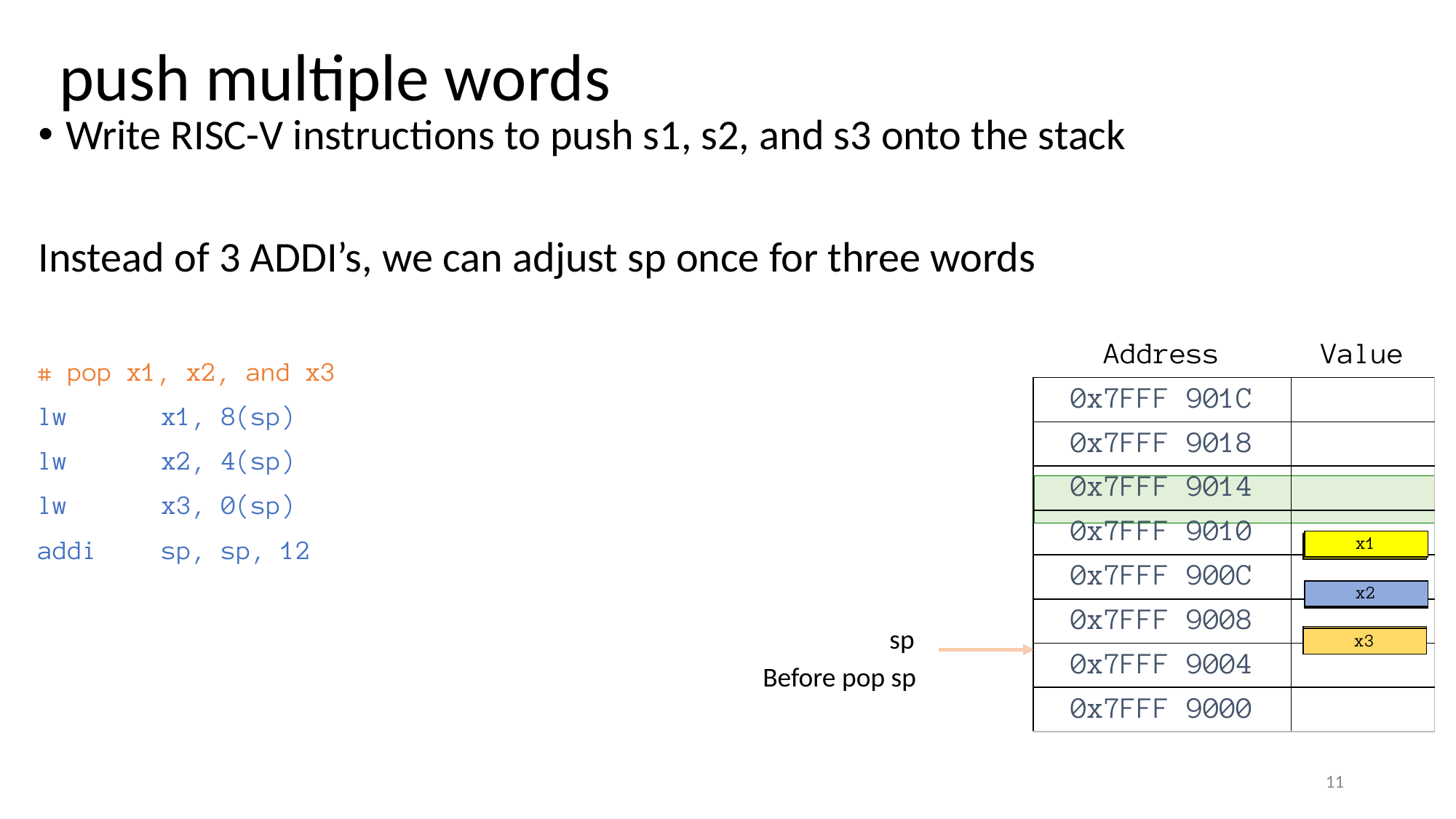

# push multiple words
Write RISC-V instructions to push s1, s2, and s3 onto the stack

Instead of 3 ADDI’s, we can adjust sp once for three words

# pop x1, x2, and x3
lw	 x1, 8(sp)
lw	 x2, 4(sp)
lw	 x3, 0(sp)
addi	 sp, sp, 12

|  | Address | Value |
| --- | --- | --- |
|  | 0x7FFF 901C |  |
|  | 0x7FFF 9018 |  |
|  | 0x7FFF 9014 |  |
|  | 0x7FFF 9010 |  |
|  | 0x7FFF 900C |  |
|  | 0x7FFF 9008 |  |
|  | 0x7FFF 9004 |  |
|  | 0x7FFF 9000 |  |

x1
x1
x2
x2
sp
x3
x3
Before pop sp
11